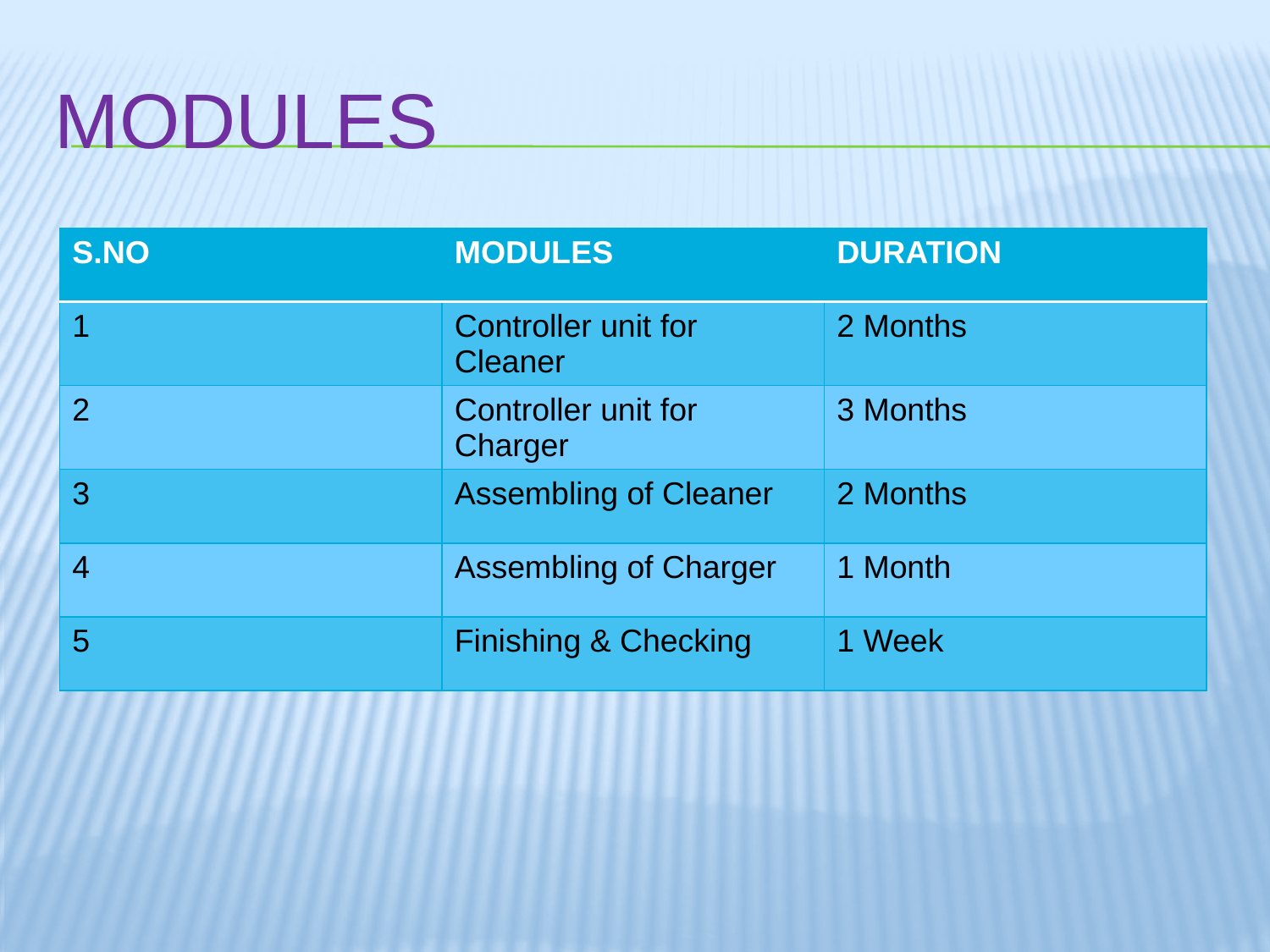

# MODULES
| S.NO | MODULES | DURATION |
| --- | --- | --- |
| 1 | Controller unit for Cleaner | 2 Months |
| 2 | Controller unit for Charger | 3 Months |
| 3 | Assembling of Cleaner | 2 Months |
| 4 | Assembling of Charger | 1 Month |
| 5 | Finishing & Checking | 1 Week |